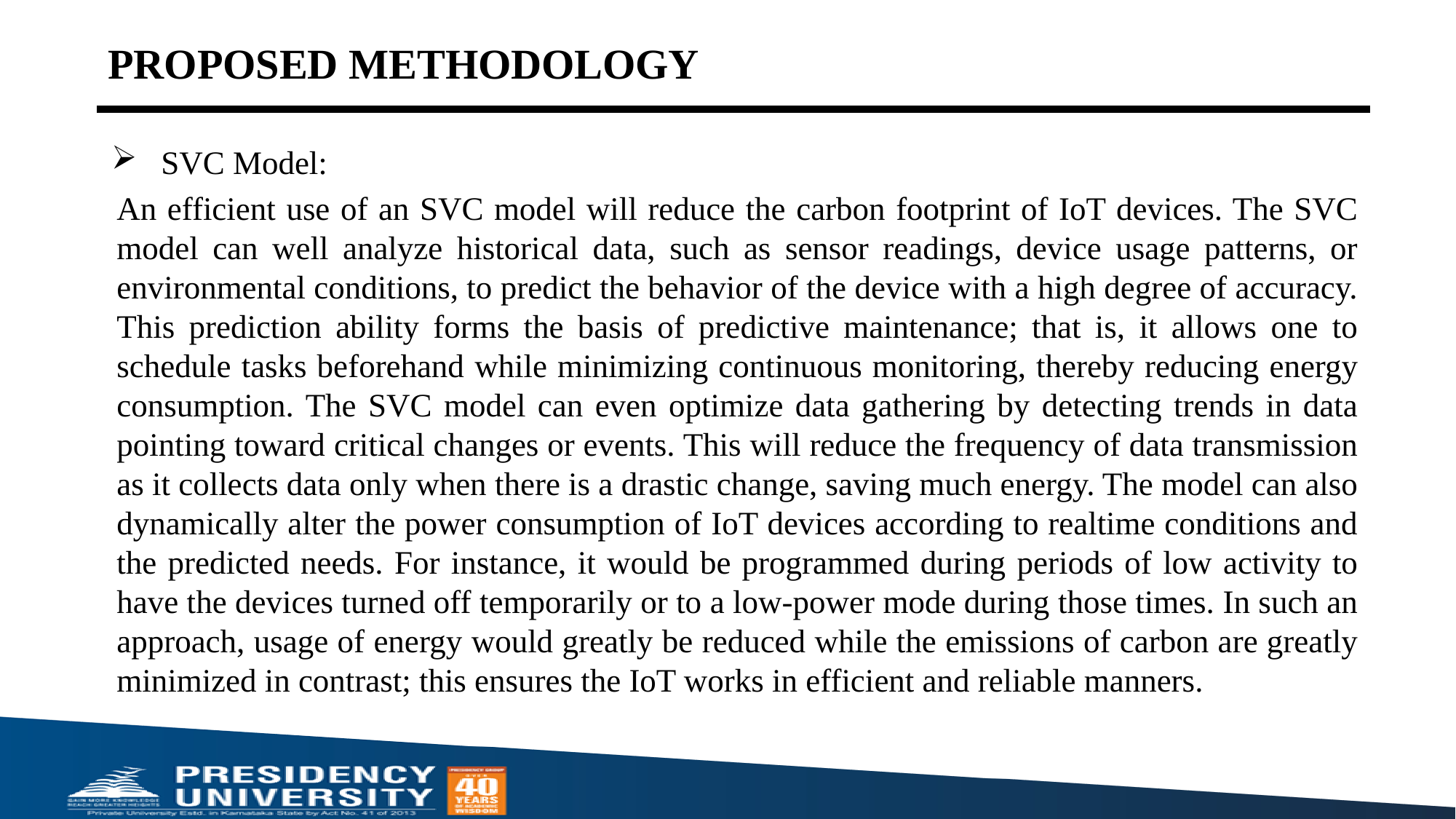

# PROPOSED METHODOLOGY
SVC Model:
An efficient use of an SVC model will reduce the carbon footprint of IoT devices. The SVC model can well analyze historical data, such as sensor readings, device usage patterns, or environmental conditions, to predict the behavior of the device with a high degree of accuracy. This prediction ability forms the basis of predictive maintenance; that is, it allows one to schedule tasks beforehand while minimizing continuous monitoring, thereby reducing energy consumption. The SVC model can even optimize data gathering by detecting trends in data pointing toward critical changes or events. This will reduce the frequency of data transmission as it collects data only when there is a drastic change, saving much energy. The model can also dynamically alter the power consumption of IoT devices according to realtime conditions and the predicted needs. For instance, it would be programmed during periods of low activity to have the devices turned off temporarily or to a low-power mode during those times. In such an approach, usage of energy would greatly be reduced while the emissions of carbon are greatly minimized in contrast; this ensures the IoT works in efficient and reliable manners.